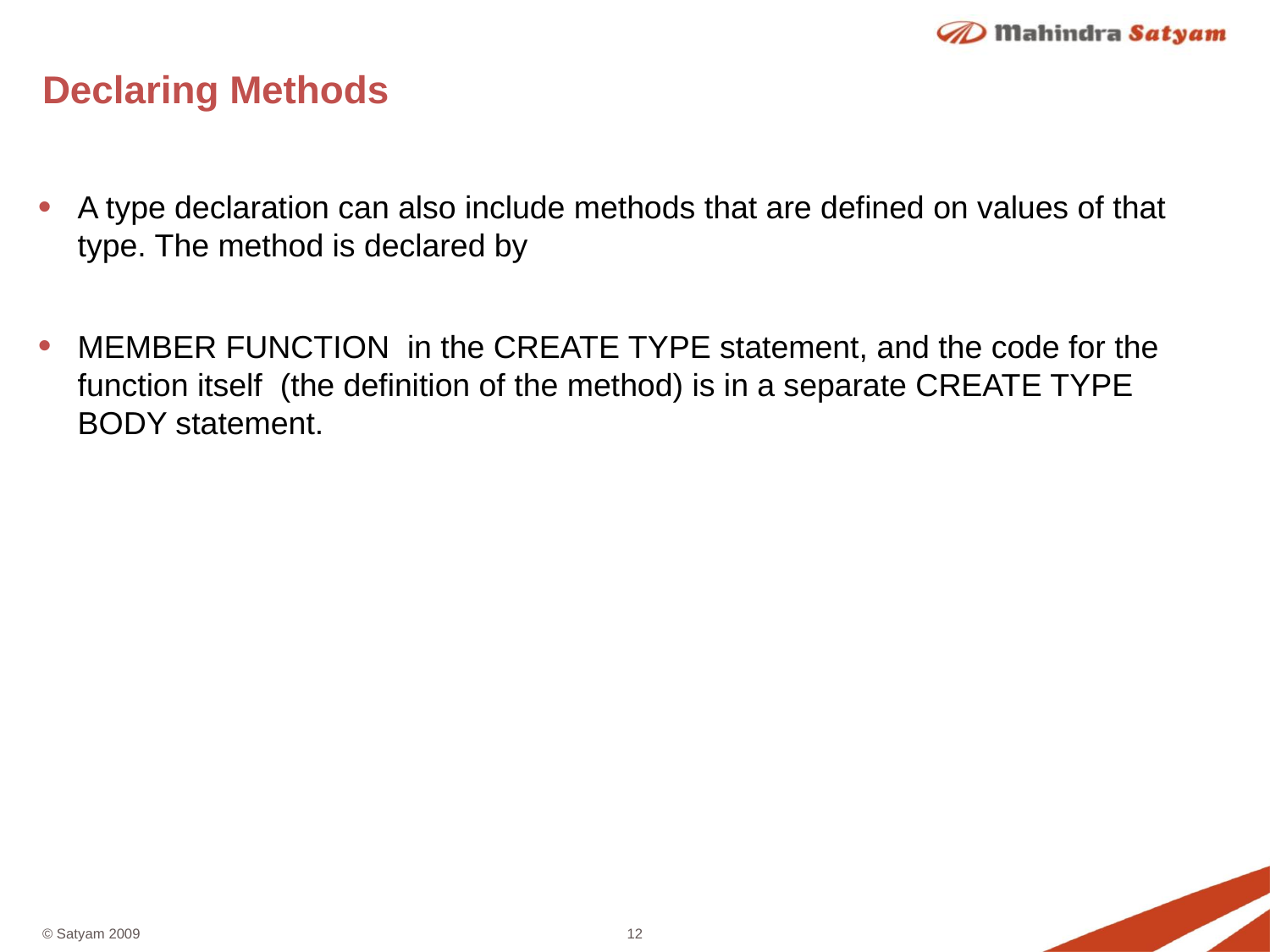

# Declaring Methods
A type declaration can also include methods that are defined on values of that type. The method is declared by

MEMBER FUNCTION  in the CREATE TYPE statement, and the code for the function itself  (the definition of the method) is in a separate CREATE TYPE BODY statement.